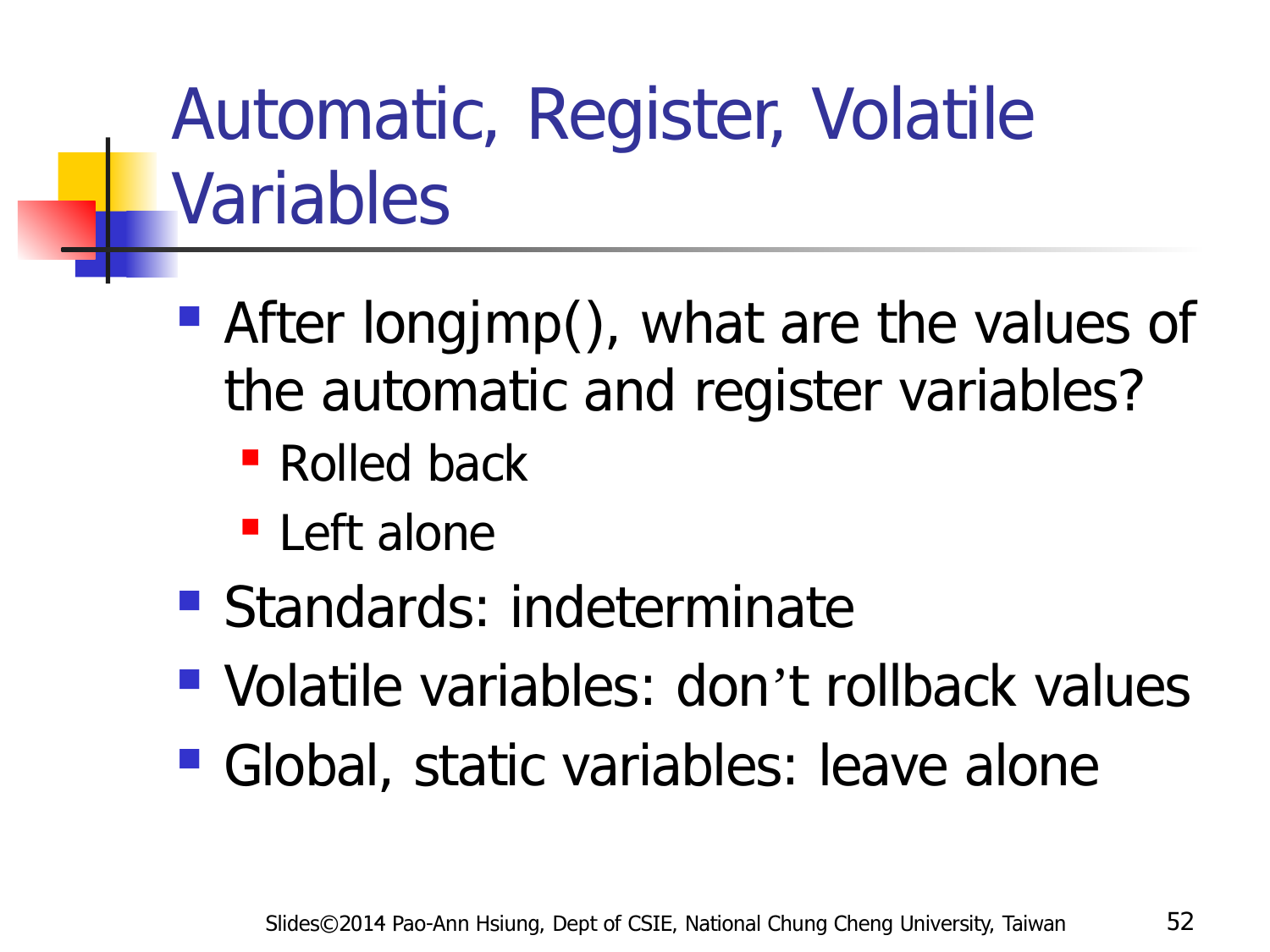

# Automatic, Register, Volatile Variables
After longjmp(), what are the values of the automatic and register variables?
Rolled back
Left alone
Standards: indeterminate
Volatile variables: don’t rollback values
Global, static variables: leave alone
Slides©2014 Pao-Ann Hsiung, Dept of CSIE, National Chung Cheng University, Taiwan
52